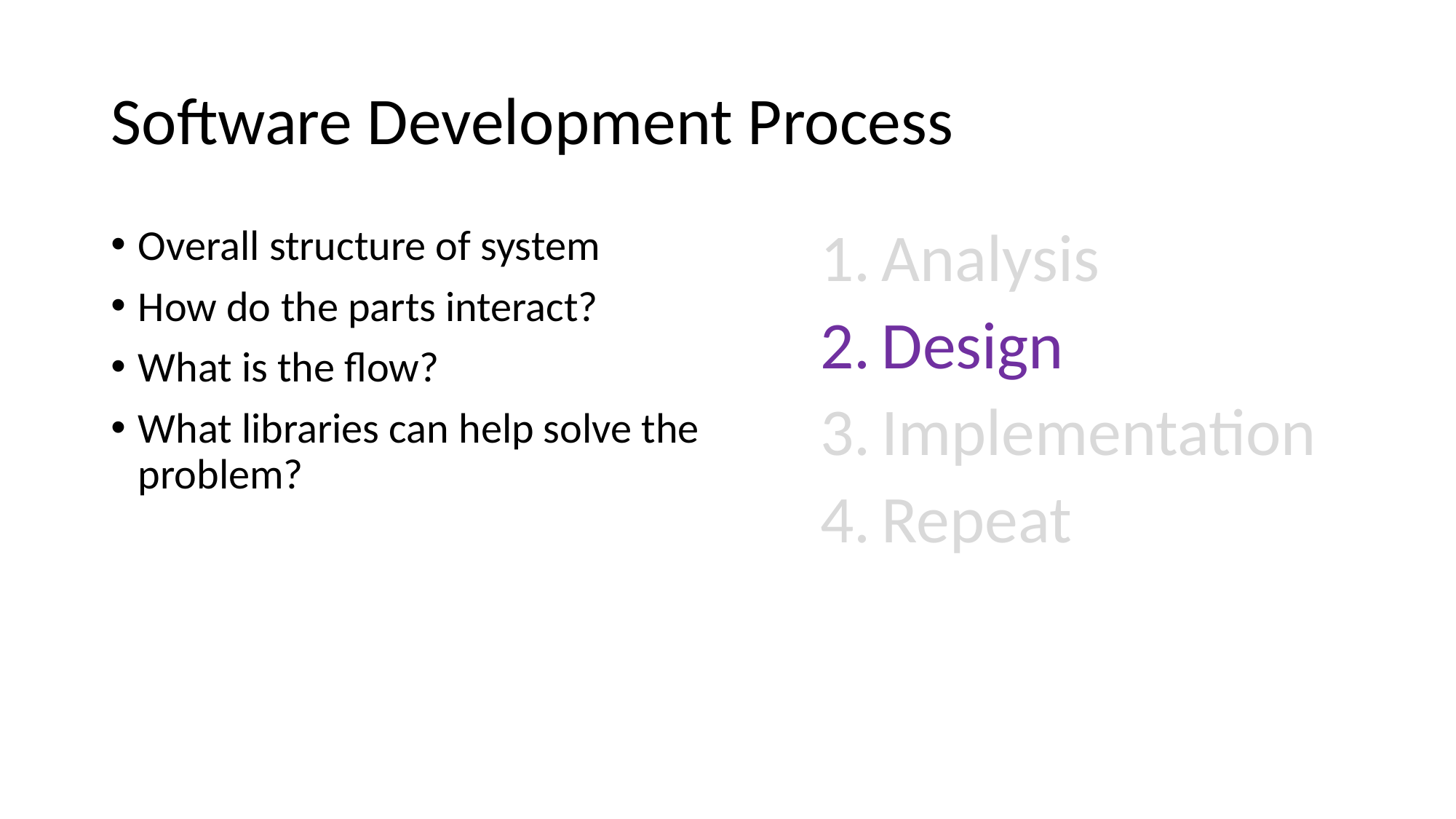

# Software Development Process
Overall structure of system
How do the parts interact?
What is the flow?
What libraries can help solve the problem?
Analysis
Design
Implementation
Repeat